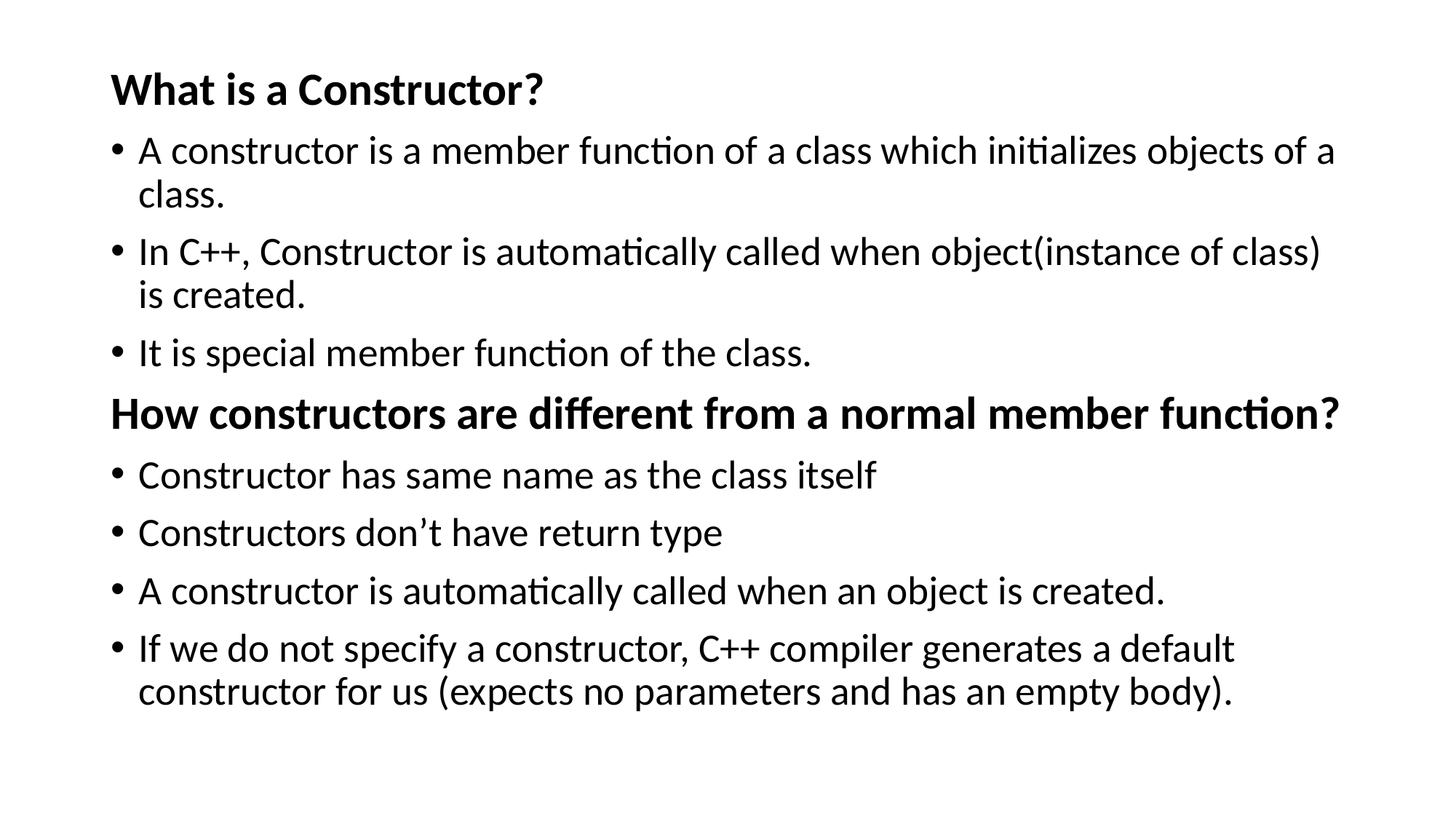

What is a Constructor?
A constructor is a member function of a class which initializes objects of a class.
In C++, Constructor is automatically called when object(instance of class) is created.
It is special member function of the class.
How constructors are different from a normal member function?
Constructor has same name as the class itself
Constructors don’t have return type
A constructor is automatically called when an object is created.
If we do not specify a constructor, C++ compiler generates a default constructor for us (expects no parameters and has an empty body).